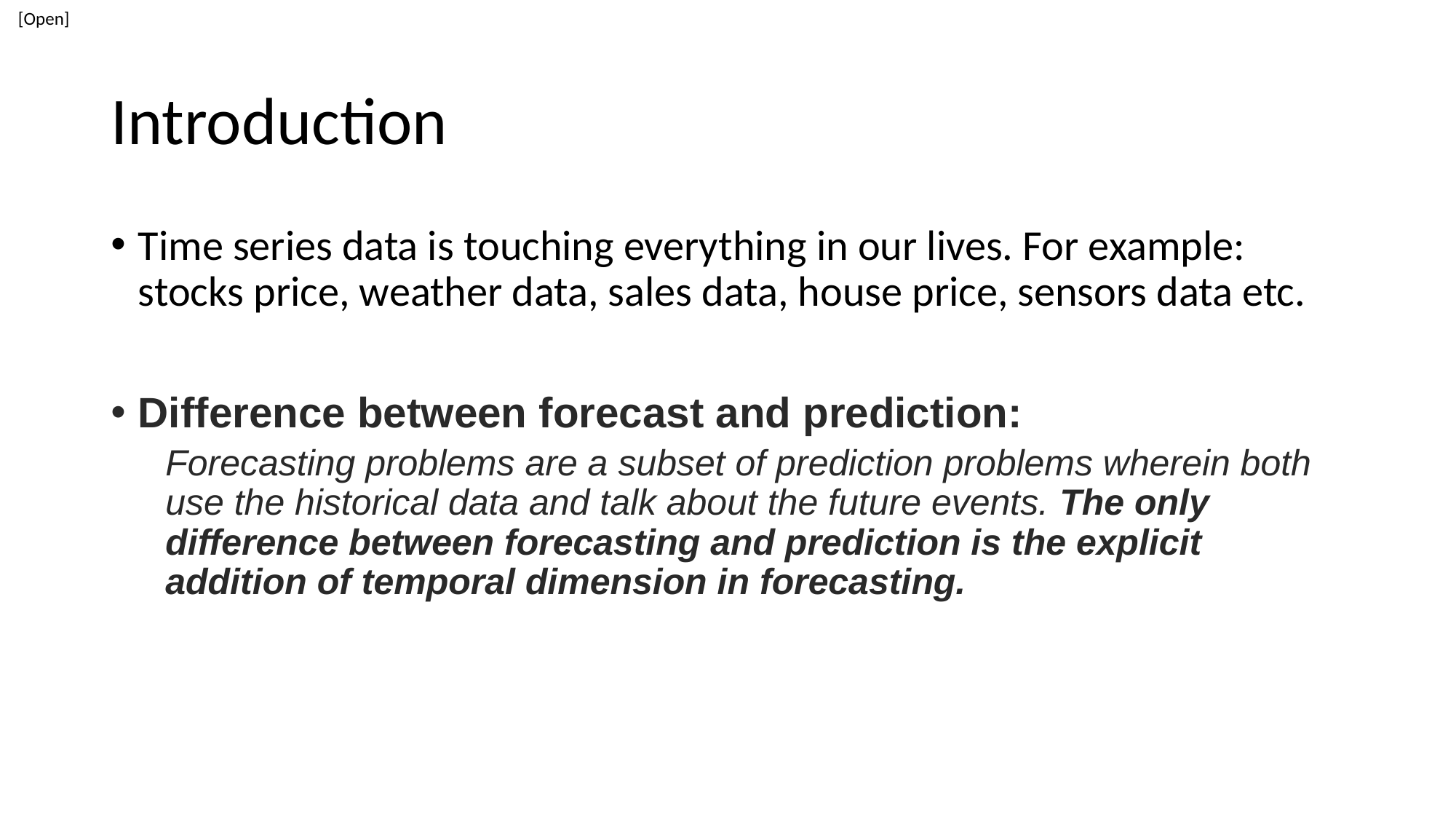

# Introduction
Time series data is touching everything in our lives. For example: stocks price, weather data, sales data, house price, sensors data etc.

Difference between forecast and prediction:
Forecasting problems are a subset of prediction problems wherein both use the historical data and talk about the future events. The only difference between forecasting and prediction is the explicit addition of temporal dimension in forecasting.